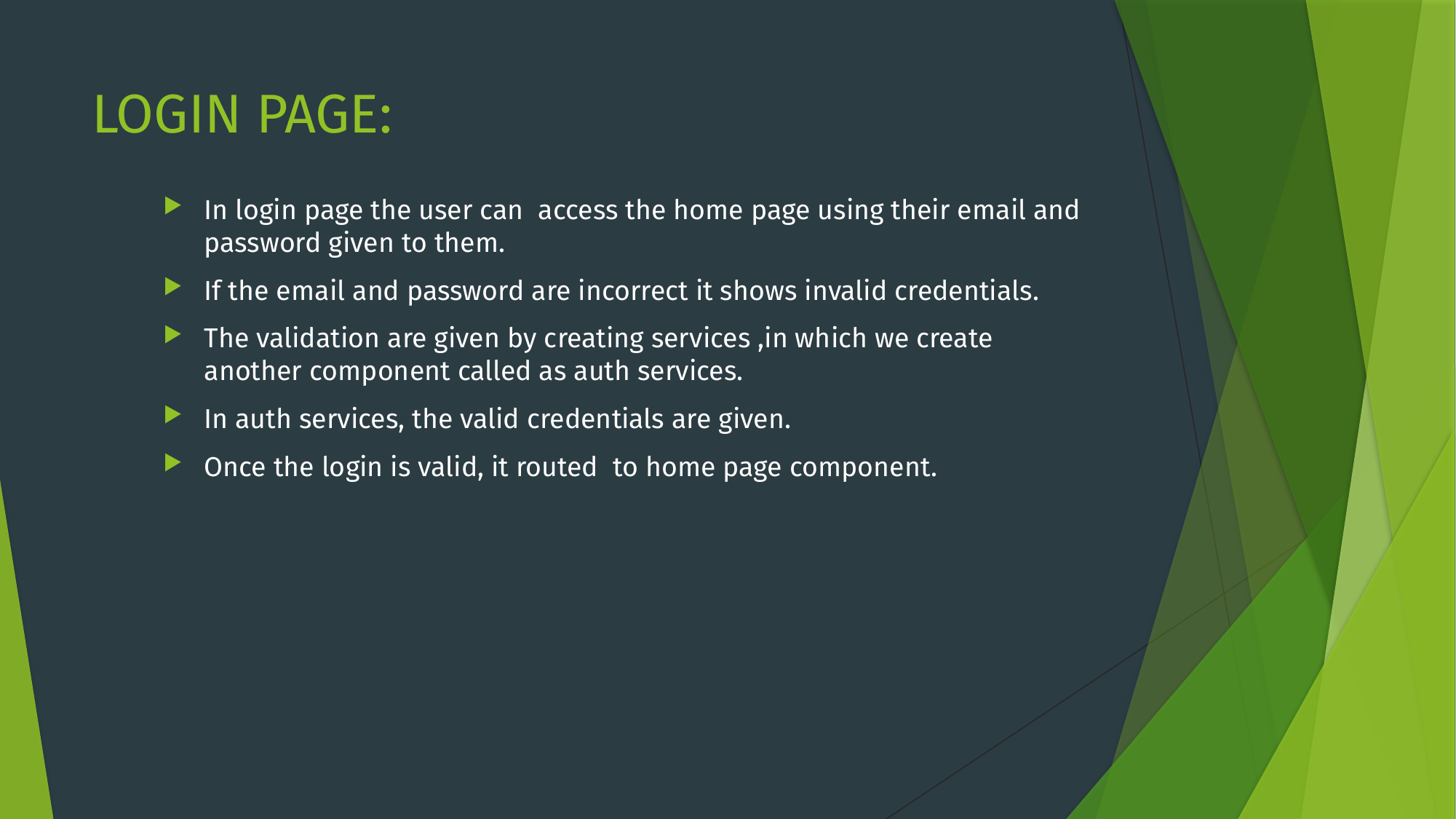

# LOGIN PAGE:
In login page the user can  access the home page using their email and password given to them.
If the email and password are incorrect it shows invalid credentials.
The validation are given by creating services ,in which we create another component called as auth services.
In auth services, the valid credentials are given.
Once the login is valid, it routed  to home page component.